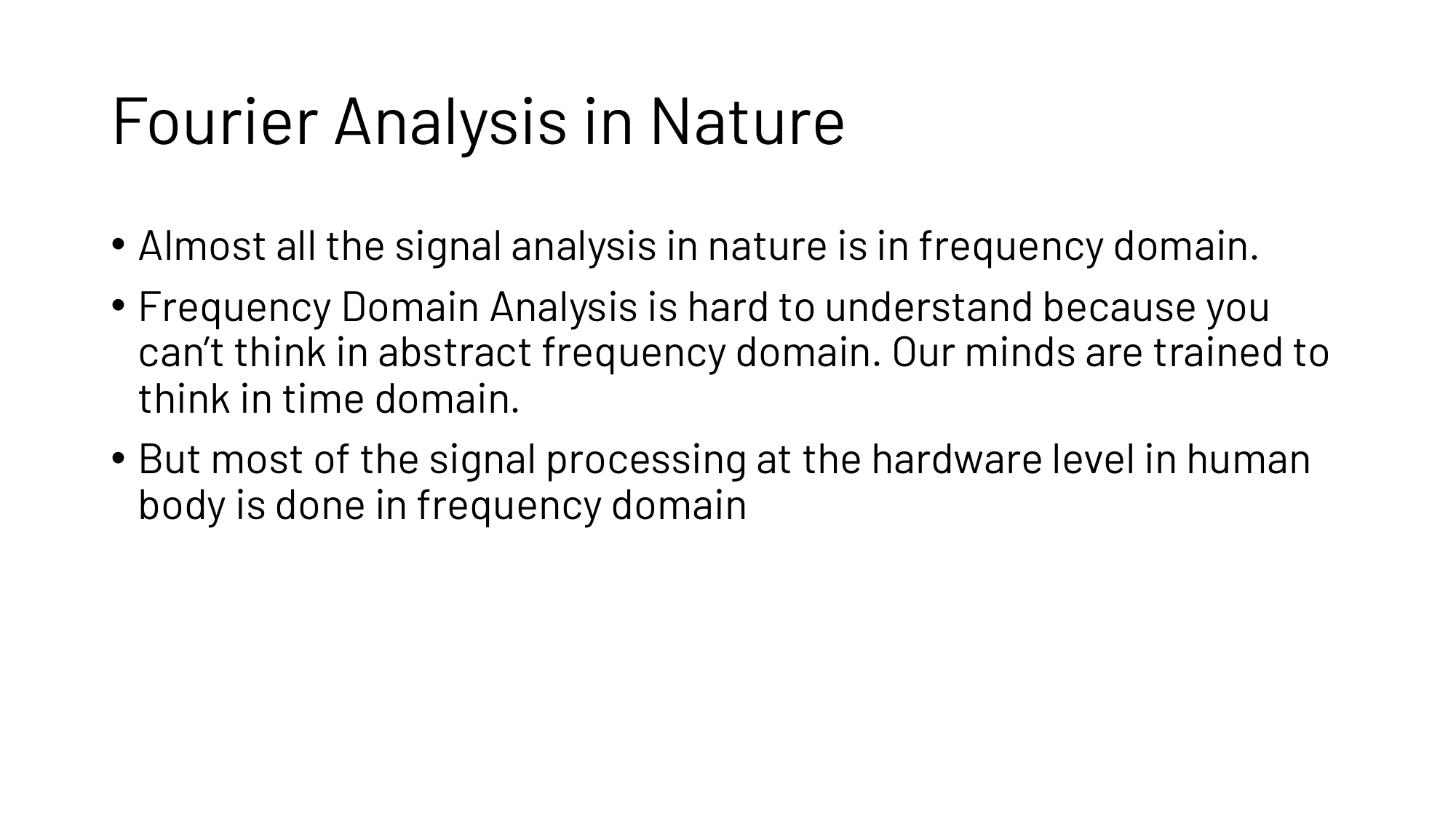

# Fourier Analysis in Nature
Almost all the signal analysis in nature is in frequency domain.
Frequency Domain Analysis is hard to understand because you can’t think in abstract frequency domain. Our minds are trained to think in time domain.
But most of the signal processing at the hardware level in human body is done in frequency domain